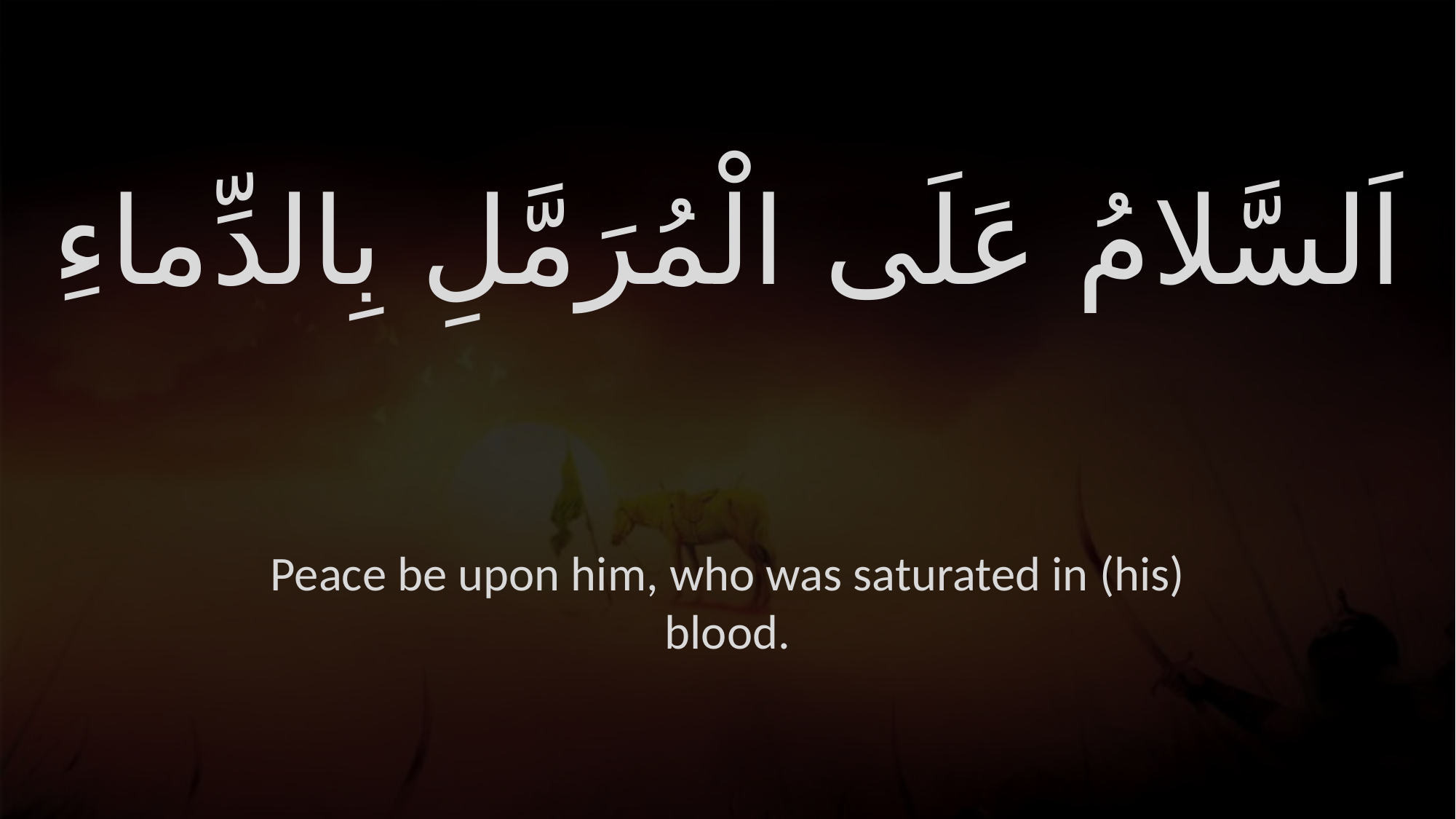

# اَلسَّلامُ عَلَى الْمُرَمَّلِ بِالدِّماءِ
Peace be upon him, who was saturated in (his) blood.